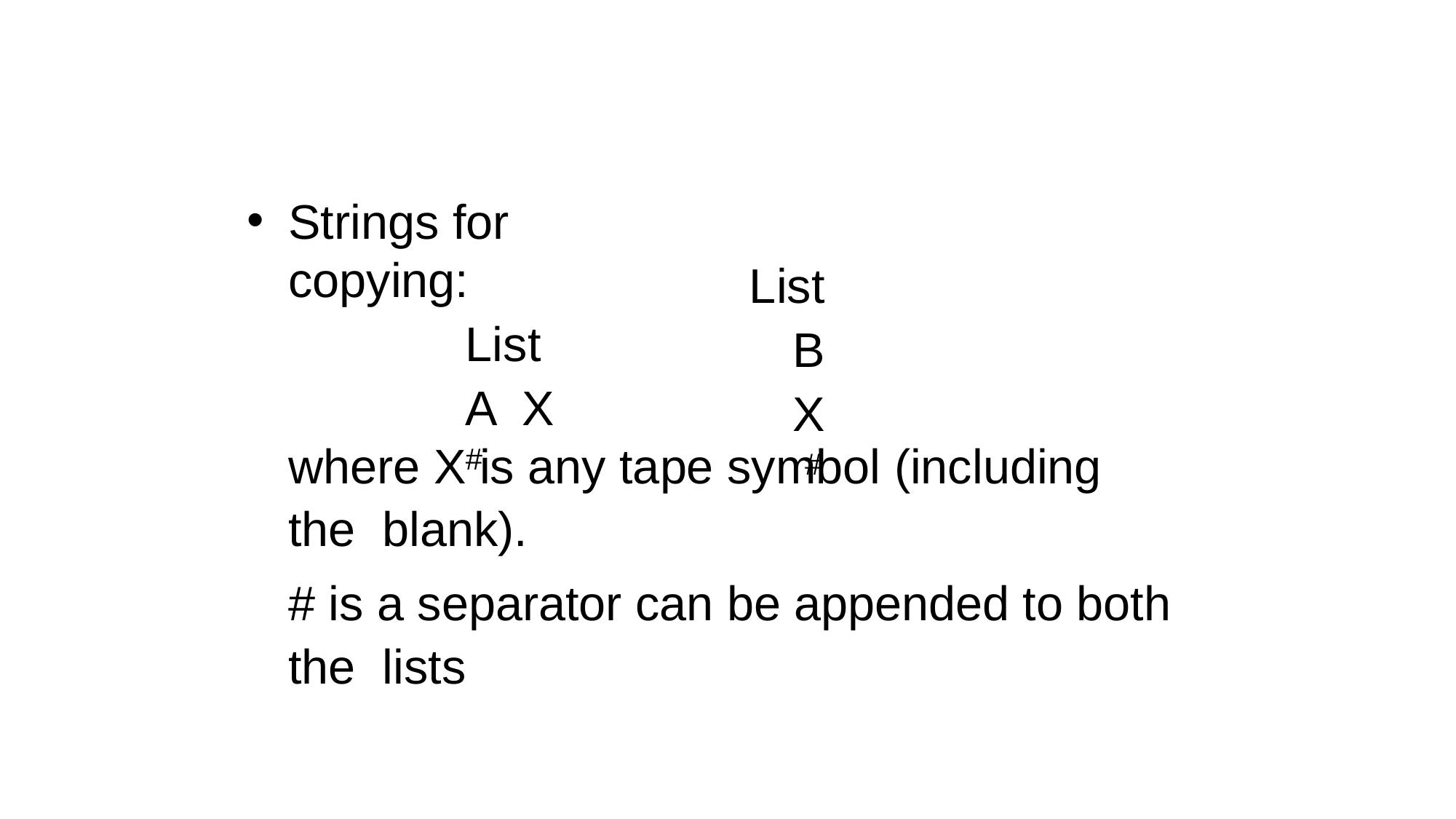

Strings for copying:
List A  X
#
List B  X
#
where X is any tape symbol (including the  blank).
# is a separator can be appended to both the  lists